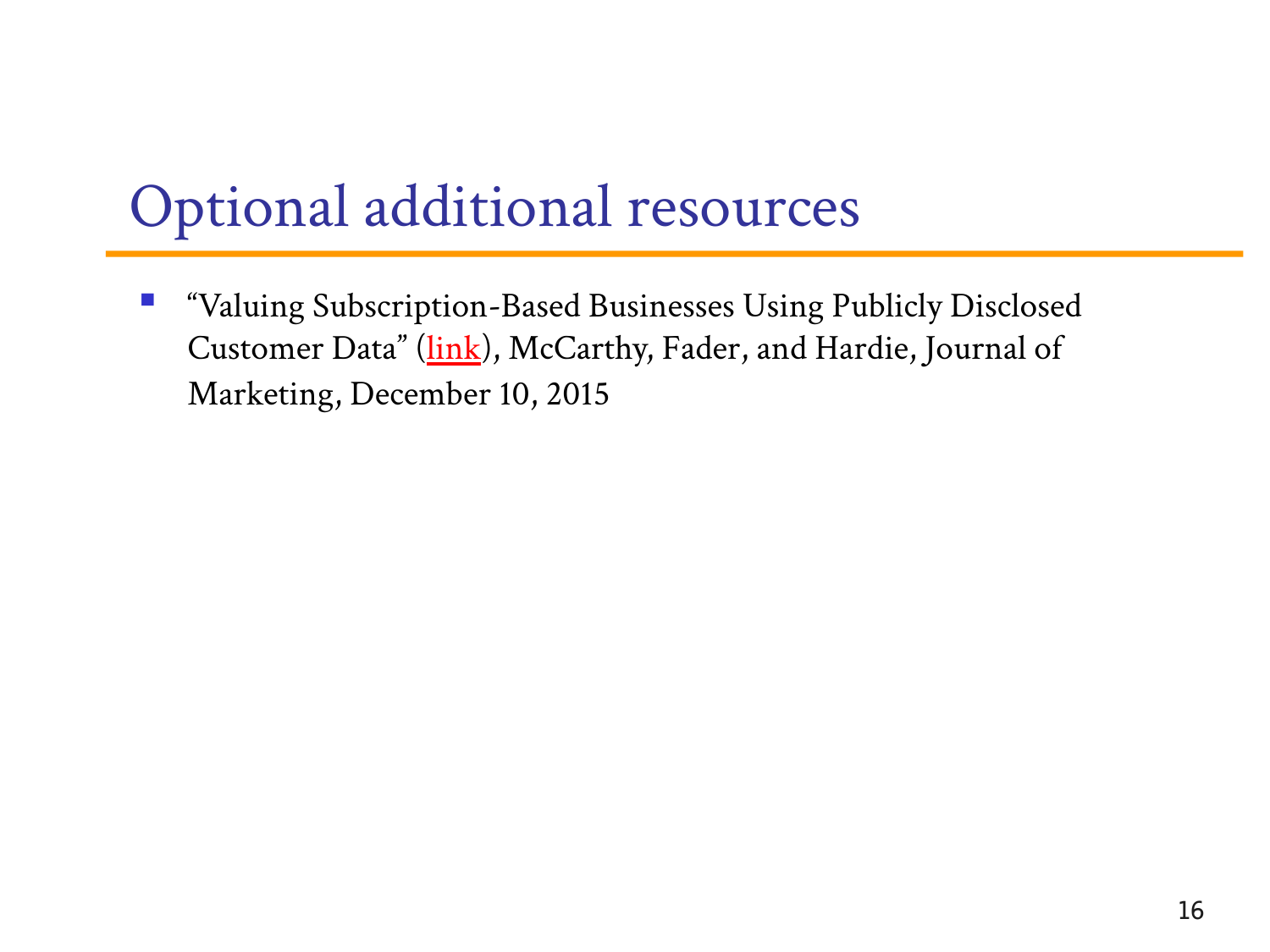

# Optional additional resources
“Valuing Subscription-Based Businesses Using Publicly Disclosed Customer Data” (link), McCarthy, Fader, and Hardie, Journal of Marketing, December 10, 2015

16